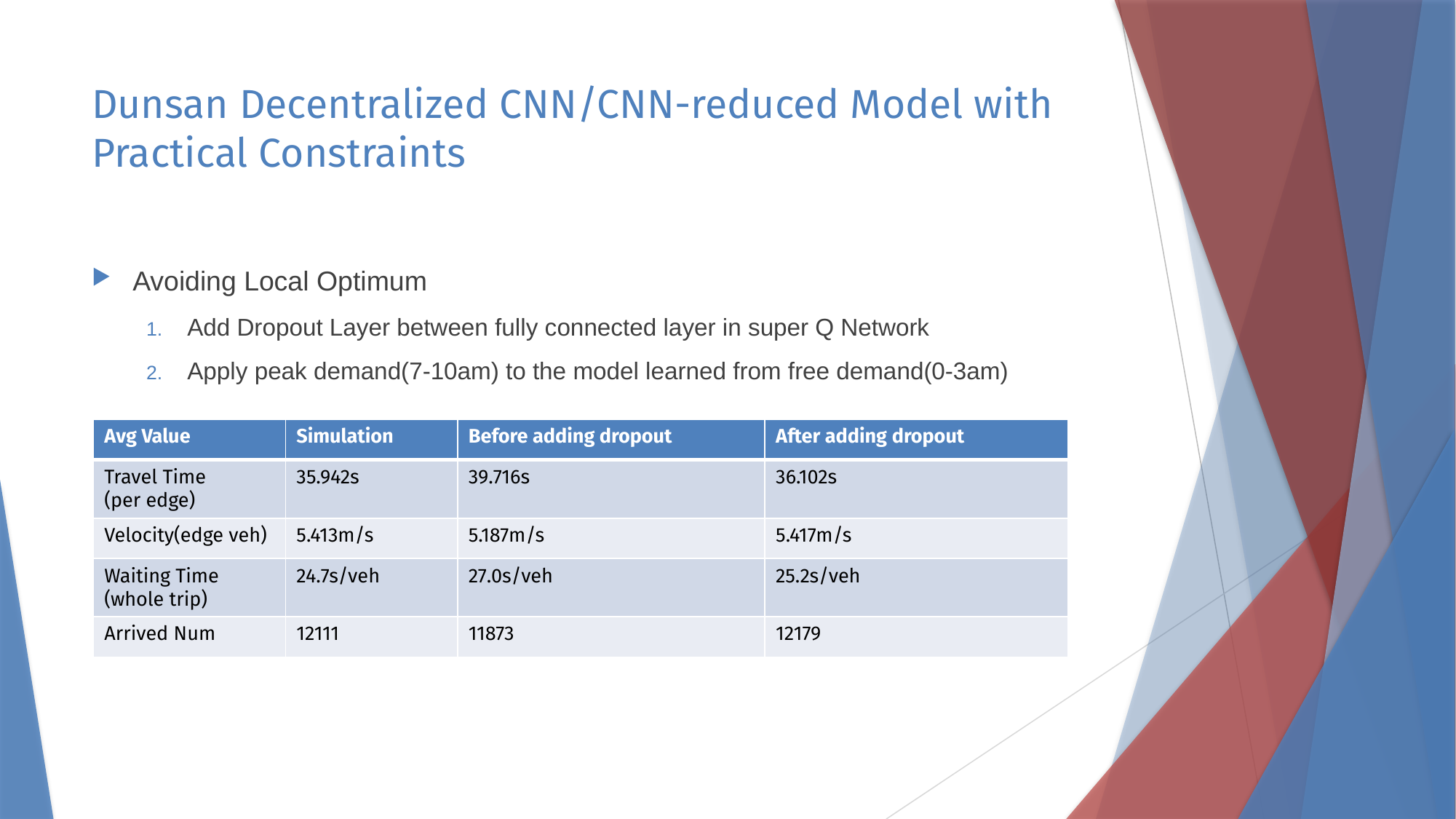

# Dunsan Decentralized CNN/CNN-reduced Model with Practical Constraints
Avoiding Local Optimum
Add Dropout Layer between fully connected layer in super Q Network
Apply peak demand(7-10am) to the model learned from free demand(0-3am)

| Avg Value | Simulation | Before adding dropout | After adding dropout |
| --- | --- | --- | --- |
| Travel Time (per edge) | 35.942s | 39.716s | 36.102s |
| Velocity(edge veh) | 5.413m/s | 5.187m/s | 5.417m/s |
| Waiting Time (whole trip) | 24.7s/veh | 27.0s/veh | 25.2s/veh |
| Arrived Num | 12111 | 11873 | 12179 |